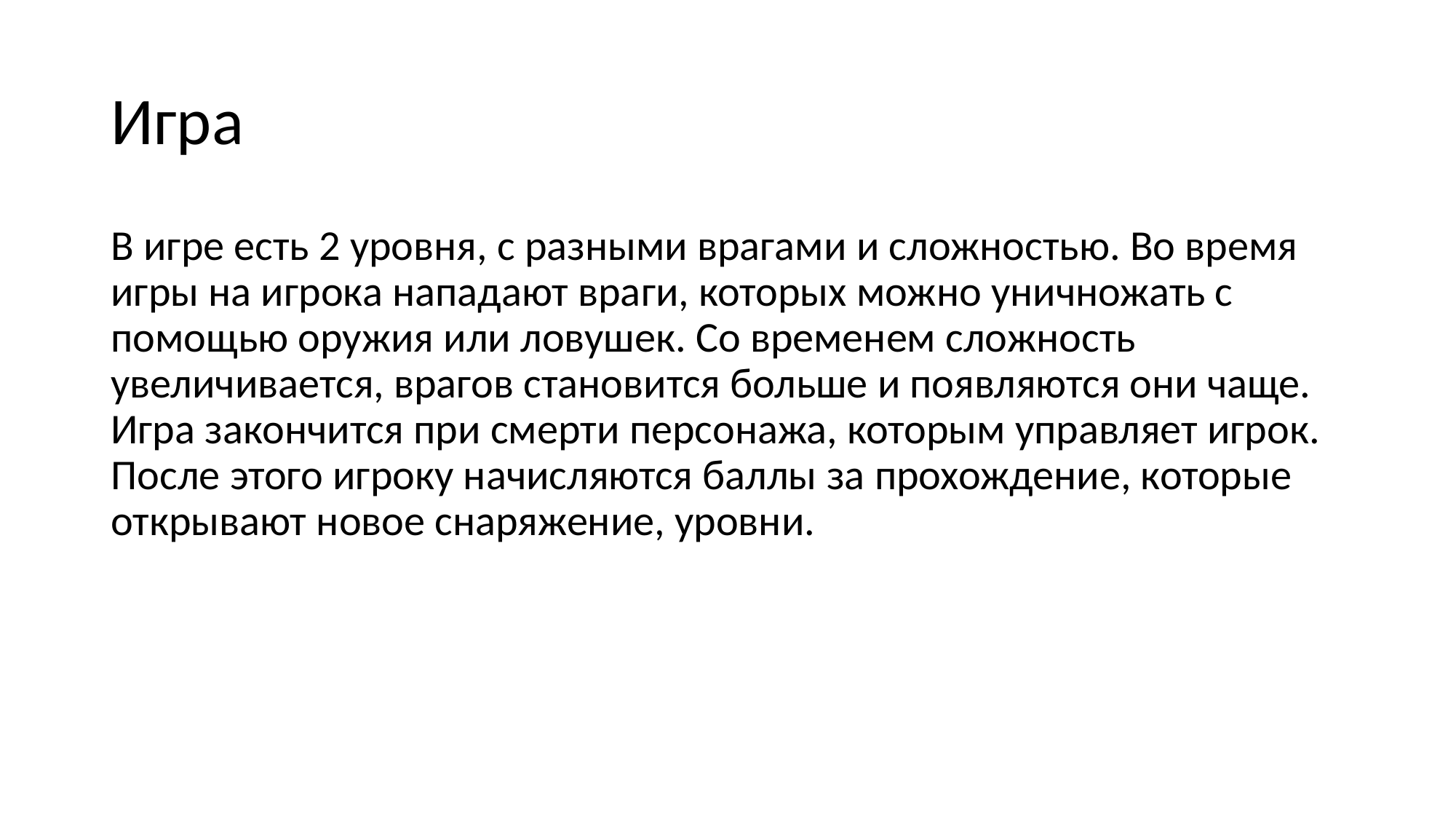

# Игра
В игре есть 2 уровня, с разными врагами и сложностью. Во время игры на игрока нападают враги, которых можно уничножать с помощью оружия или ловушек. Со временем сложность увеличивается, врагов становится больше и появляются они чаще. Игра закончится при смерти персонажа, которым управляет игрок. После этого игроку начисляются баллы за прохождение, которые открывают новое снаряжение, уровни.